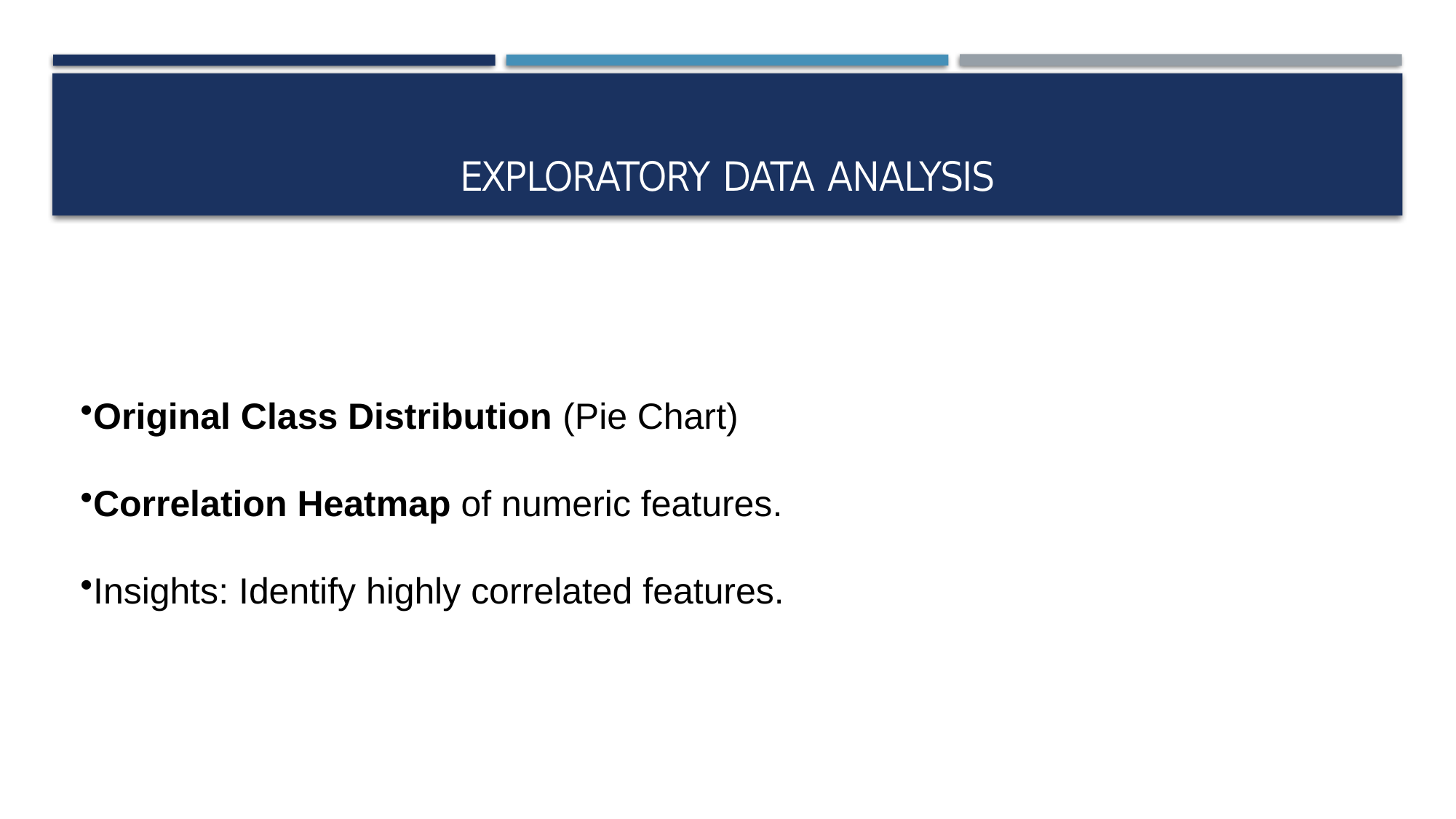

# Exploratory Data Analysis
Original Class Distribution (Pie Chart)
Correlation Heatmap of numeric features.
Insights: Identify highly correlated features.